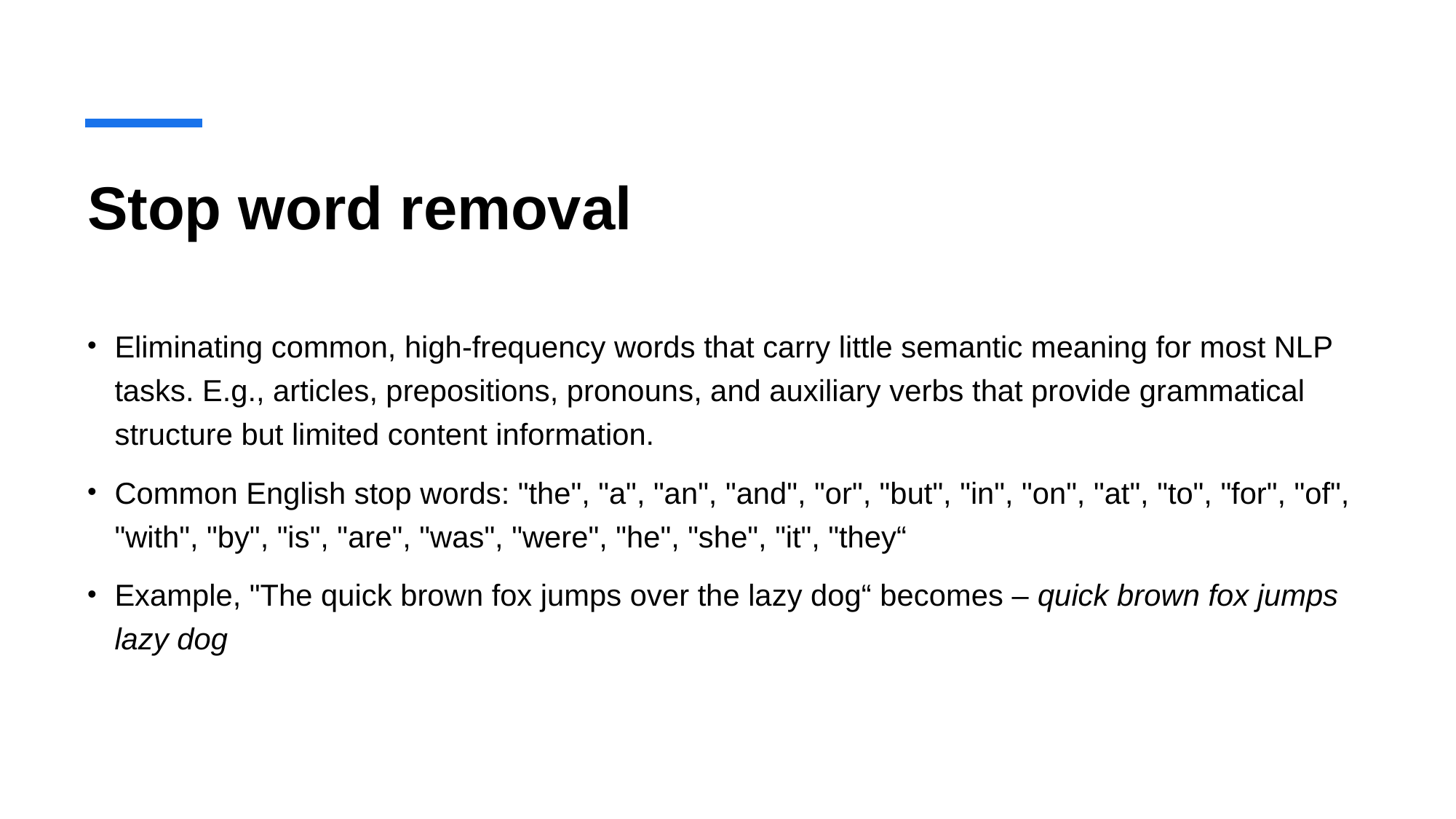

# Stop word removal
Eliminating common, high-frequency words that carry little semantic meaning for most NLP tasks. E.g., articles, prepositions, pronouns, and auxiliary verbs that provide grammatical structure but limited content information.
Common English stop words: "the", "a", "an", "and", "or", "but", "in", "on", "at", "to", "for", "of", "with", "by", "is", "are", "was", "were", "he", "she", "it", "they“
Example, "The quick brown fox jumps over the lazy dog“ becomes – quick brown fox jumps lazy dog